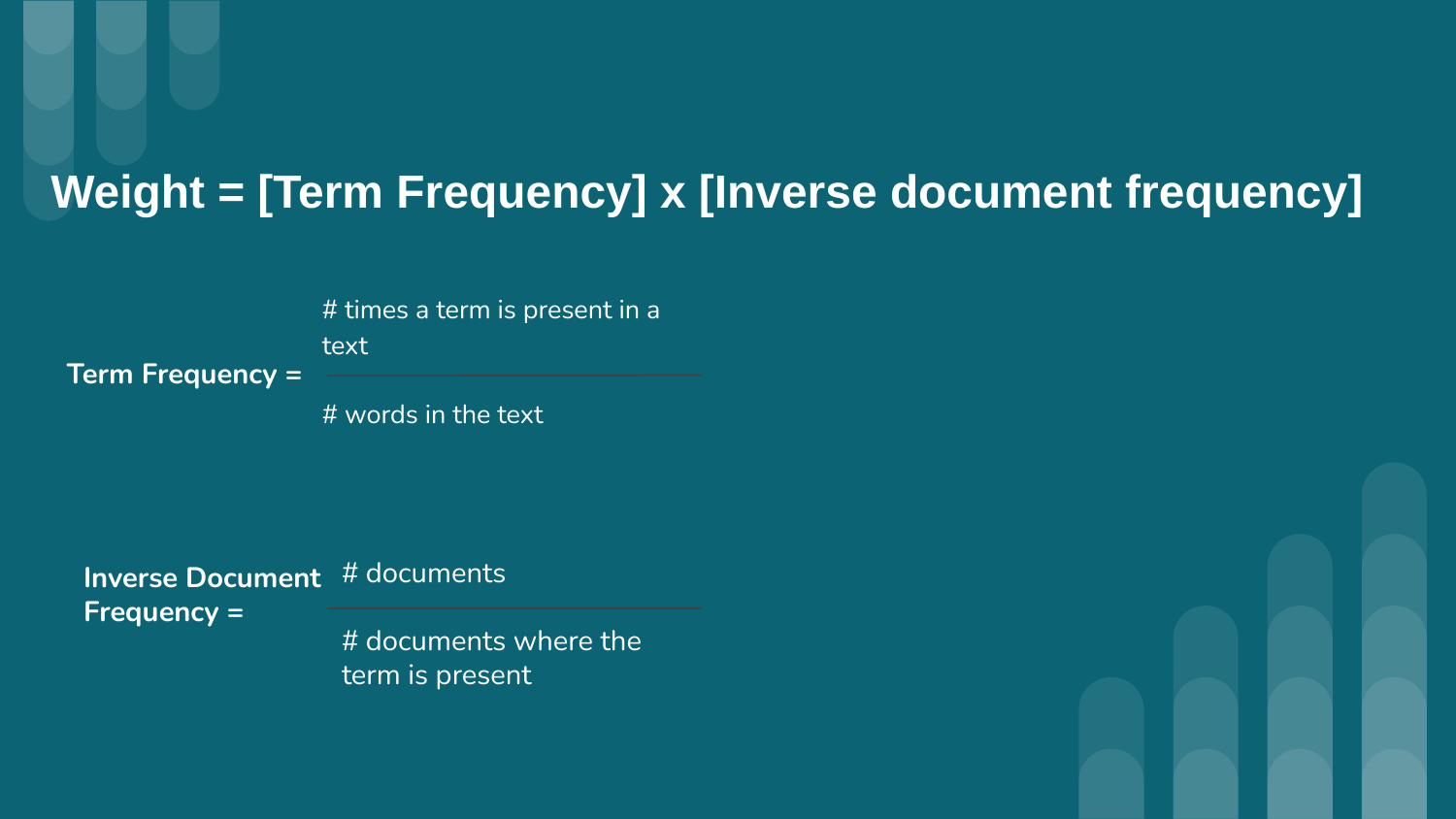

# Weight = [Term Frequency] x [Inverse document frequency]
# times a term is present in a text
# words in the text
Term Frequency =

# documents

# documents where the term is present
Inverse Document Frequency =